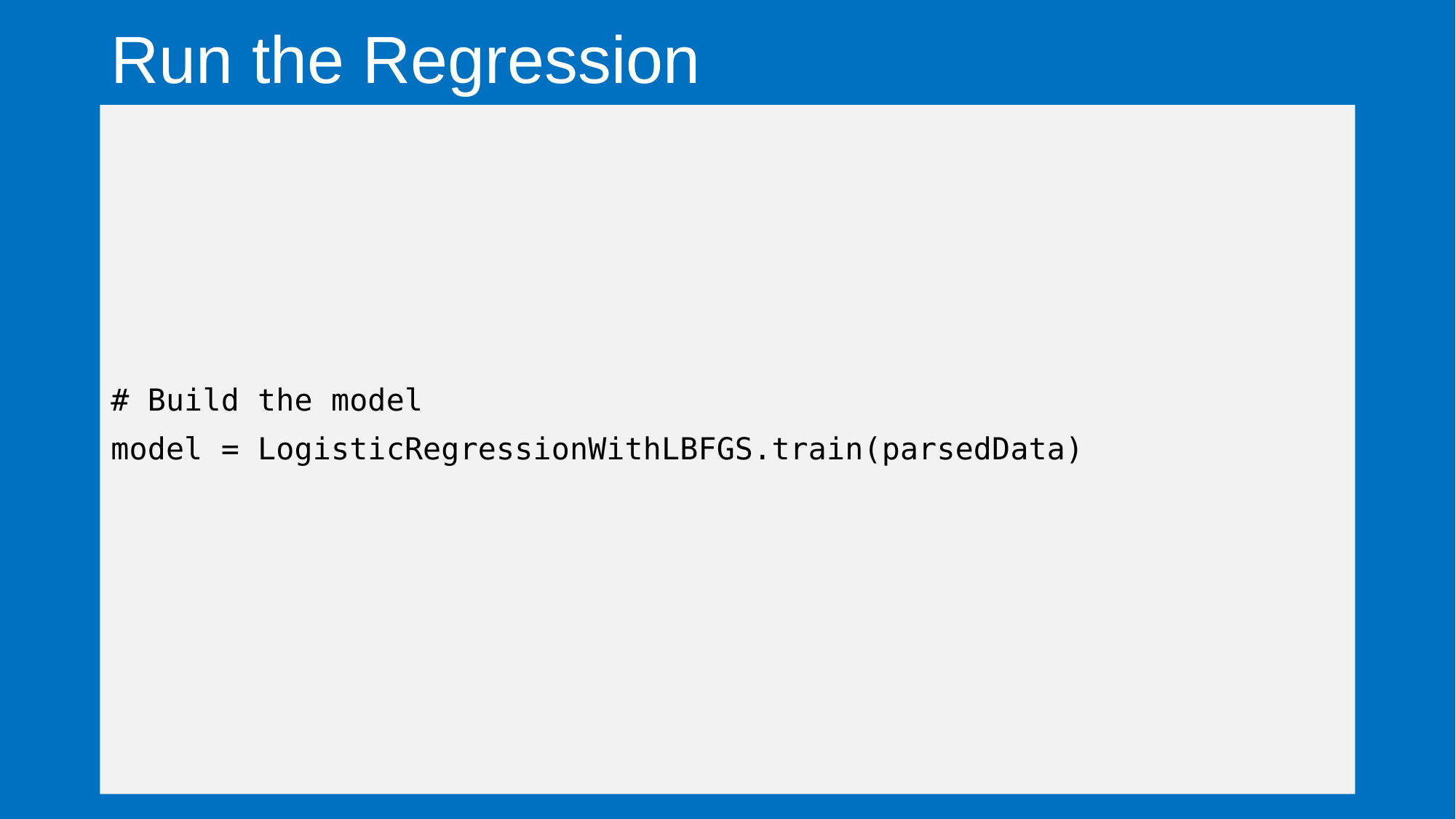

# Run the Regression
# Build the model
model = LogisticRegressionWithLBFGS.train(parsedData)